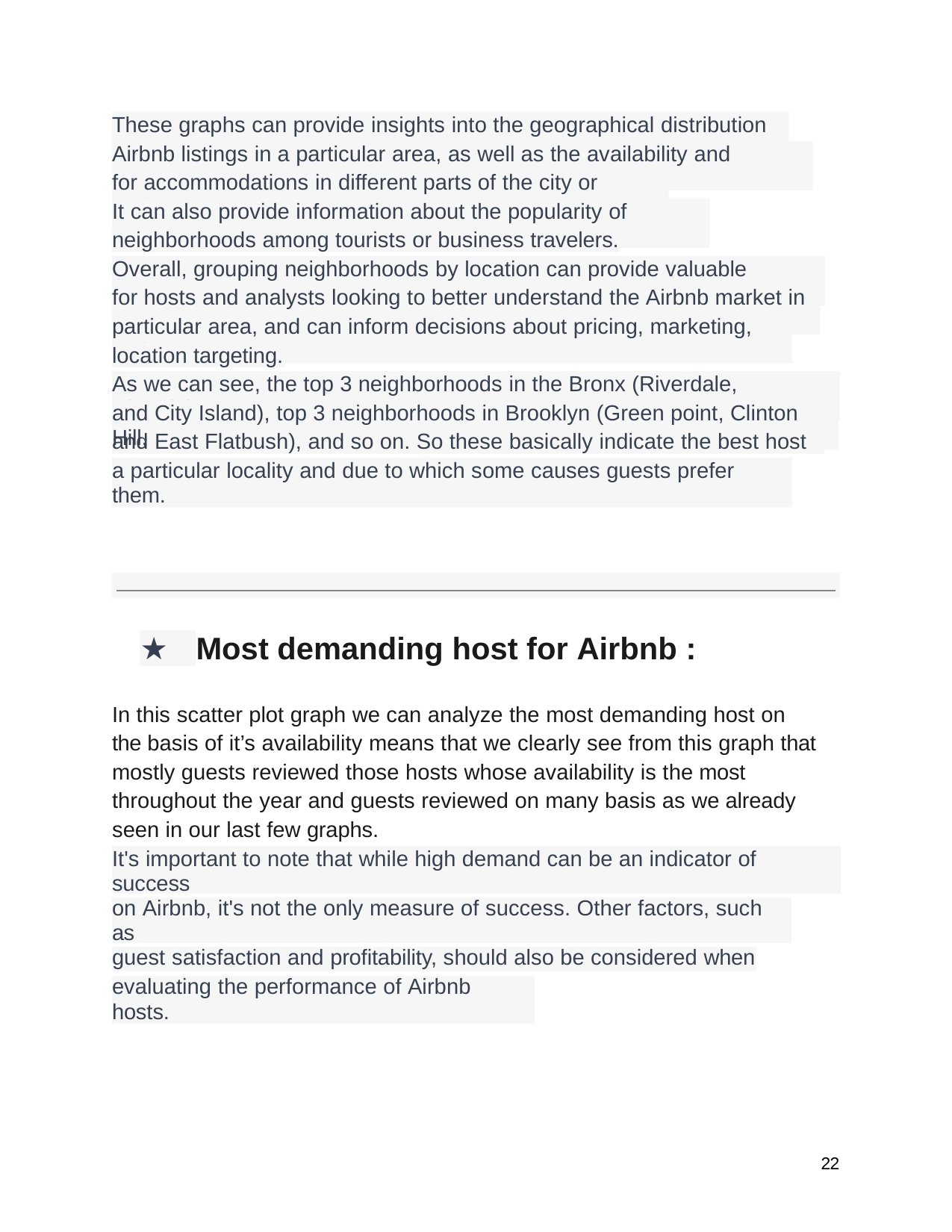

These graphs can provide insights into the geographical distribution of
Airbnb listings in a particular area, as well as the availability and demand
for accommodations in different parts of the city or region.
It can also provide information about the popularity of different
neighborhoods among tourists or business travelers.
Overall, grouping neighborhoods by location can provide valuable insights
for hosts and analysts looking to better understand the Airbnb market in a
particular area, and can inform decisions about pricing, marketing, and
location targeting.
As we can see, the top 3 neighborhoods in the Bronx (Riverdale, Riverdale,
and City Island), top 3 neighborhoods in Brooklyn (Green point, Clinton Hill,
and East Flatbush), and so on. So these basically indicate the best host in

a particular locality and due to which some causes guests prefer them.

Most demanding host for Airbnb :
★
In this scatter plot graph we can analyze the most demanding host on the basis of it’s availability means that we clearly see from this graph that mostly guests reviewed those hosts whose availability is the most throughout the year and guests reviewed on many basis as we already seen in our last few graphs.
| It's important to note that while high demand can be an indicator of success |  |  |  |
| --- | --- | --- | --- |
| on Airbnb, it's not the only measure of success. Other factors, such as |  |  |  |
| guest satisfaction and profitability, should also be considered when |  |  |  |
| evaluating the performance of Airbnb hosts. |  |  |  |
22